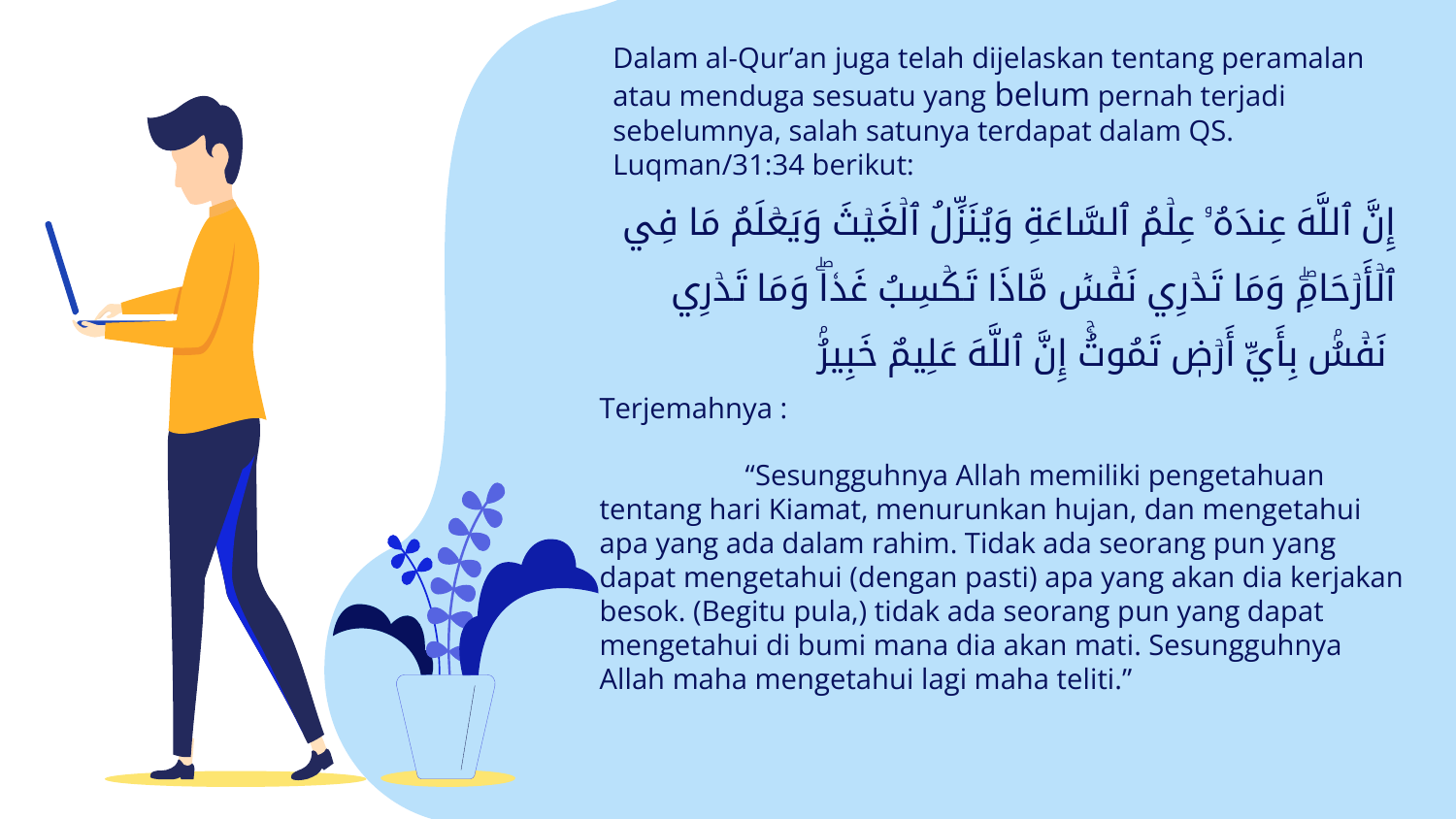

Dalam al-Qur’an juga telah dijelaskan tentang peramalan atau menduga sesuatu yang belum pernah terjadi sebelumnya, salah satunya terdapat dalam QS. Luqman/31:34 berikut:

إِنَّ ٱللَّهَ عِندَهُۥ عِلۡمُ ٱلسَّاعَةِ وَيُنَزِّلُ ٱلۡغَيۡثَ وَيَعۡلَمُ مَا فِي ٱلۡأَرۡحَامِۖ وَمَا تَدۡرِي نَفۡسٞ مَّاذَا تَكۡسِبُ غَدٗاۖ وَمَا تَدۡرِي نَفۡسُۢ بِأَيِّ أَرۡضٖ تَمُوتُۚ إِنَّ ٱللَّهَ عَلِيمٌ خَبِيرُۢ

Terjemahnya :

	“Sesungguhnya Allah memiliki pengetahuan tentang hari Kiamat, menurunkan hujan, dan mengetahui apa yang ada dalam rahim. Tidak ada seorang pun yang dapat mengetahui (dengan pasti) apa yang akan dia kerjakan besok. (Begitu pula,) tidak ada seorang pun yang dapat mengetahui di bumi mana dia akan mati. Sesungguhnya Allah maha mengetahui lagi maha teliti.”